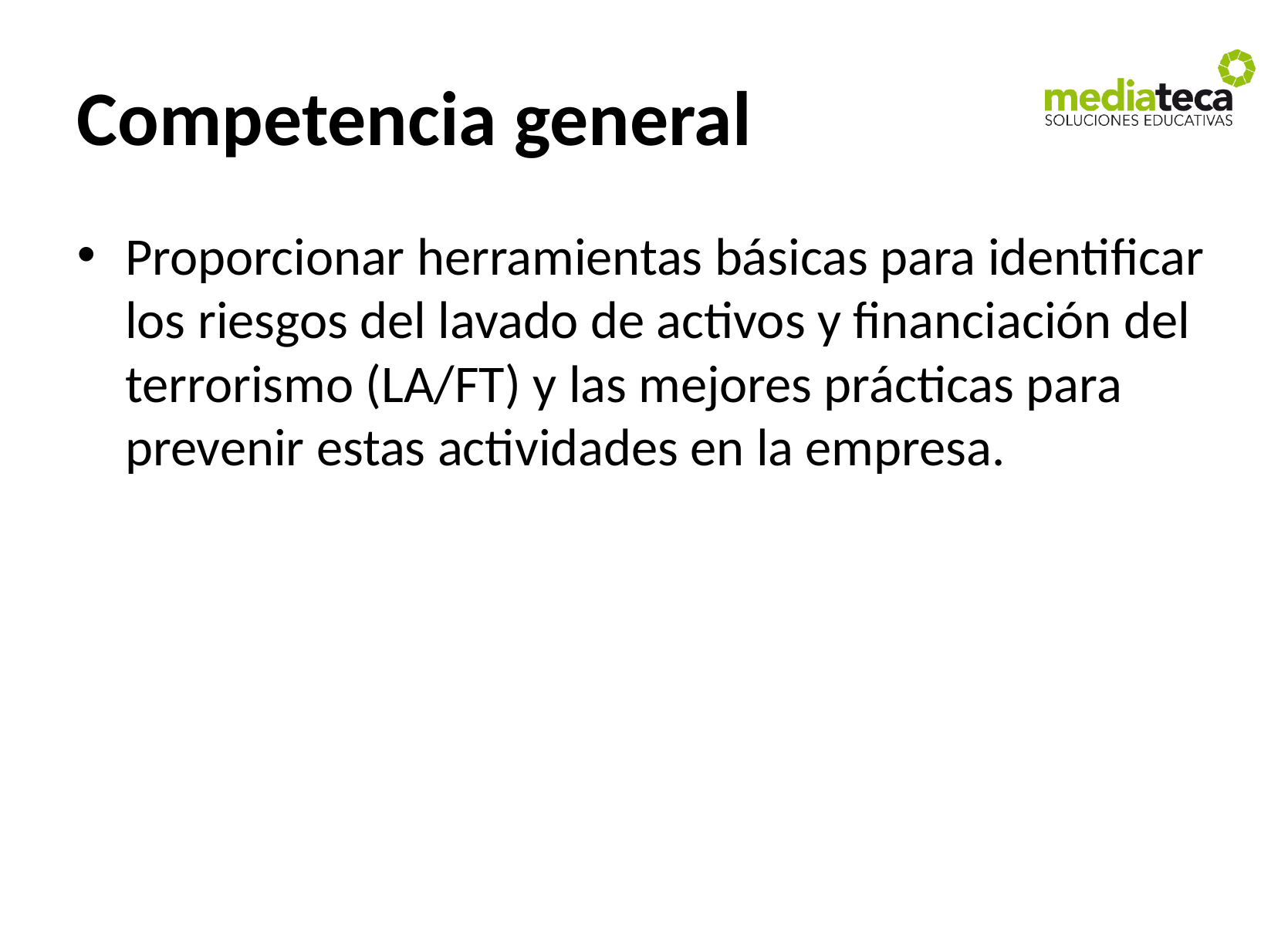

# Competencia general
Proporcionar herramientas básicas para identificar los riesgos del lavado de activos y financiación del terrorismo (LA/FT) y las mejores prácticas para prevenir estas actividades en la empresa.